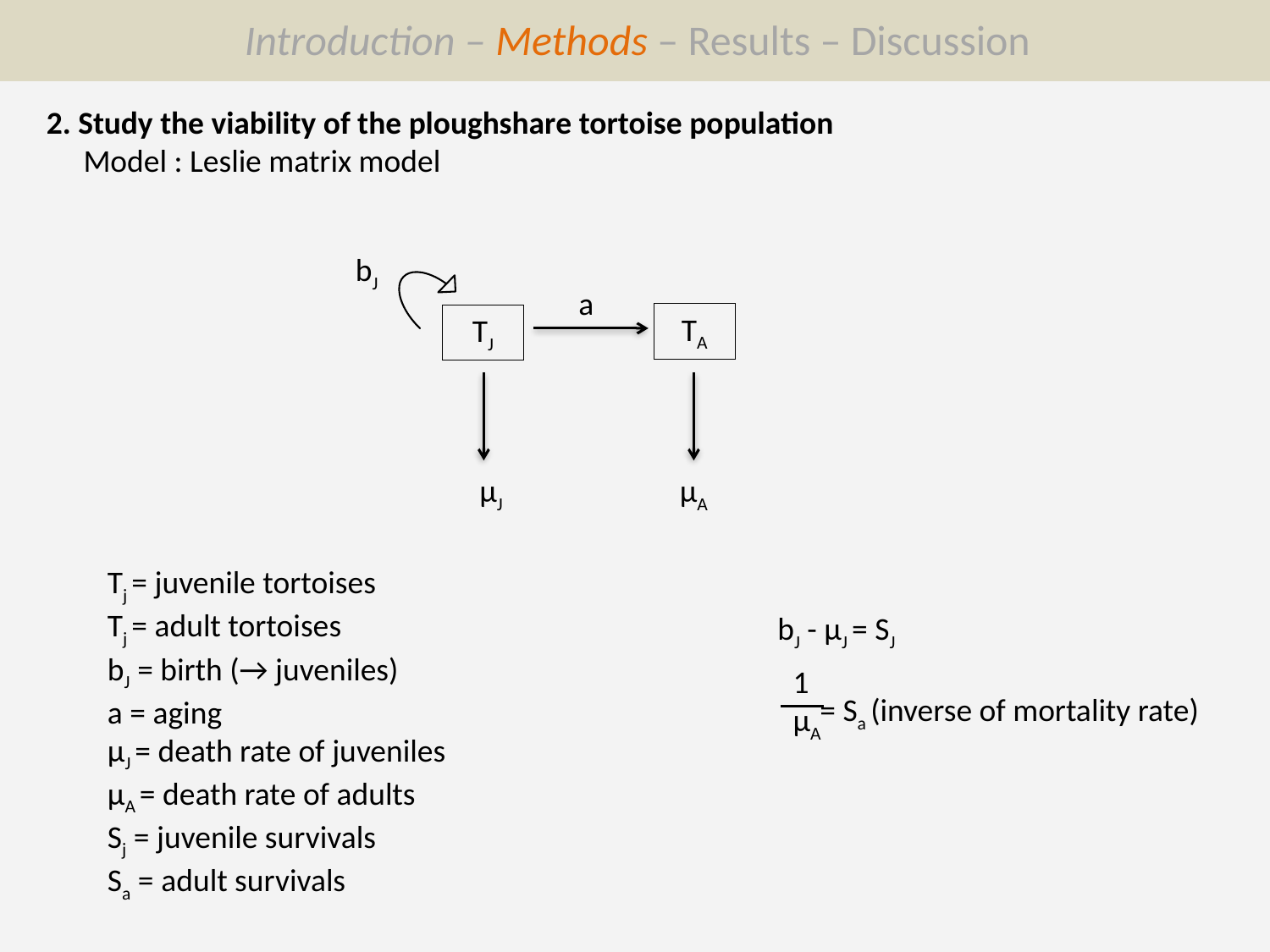

Introduction – Methods – Results – Discussion
2. Study the viability of the ploughshare tortoise population
Model : Leslie matrix model

bJ

TJ
µJ
TA
a
µA
Tj = juvenile tortoises
Tj = adult tortoises
bJ = birth (→ juveniles)
a = aging
µJ = death rate of juveniles
µA = death rate of adults
Sj = juvenile survivals
Sa = adult survivals

bJ - µJ = SJ

          = Sa (inverse of mortality rate)

1
µA